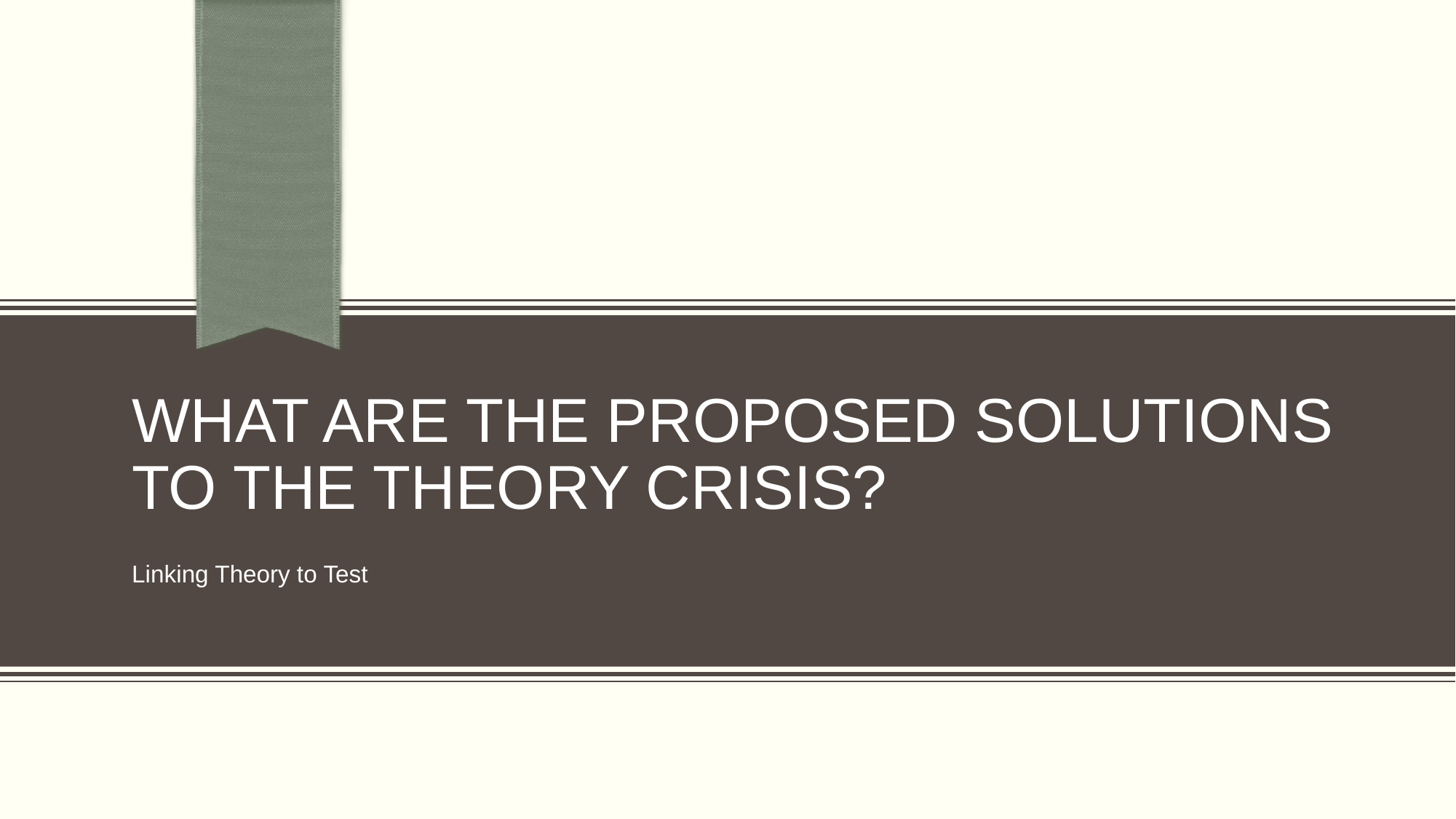

# What are the proposed solutions to the theory crisis?
Linking Theory to Test